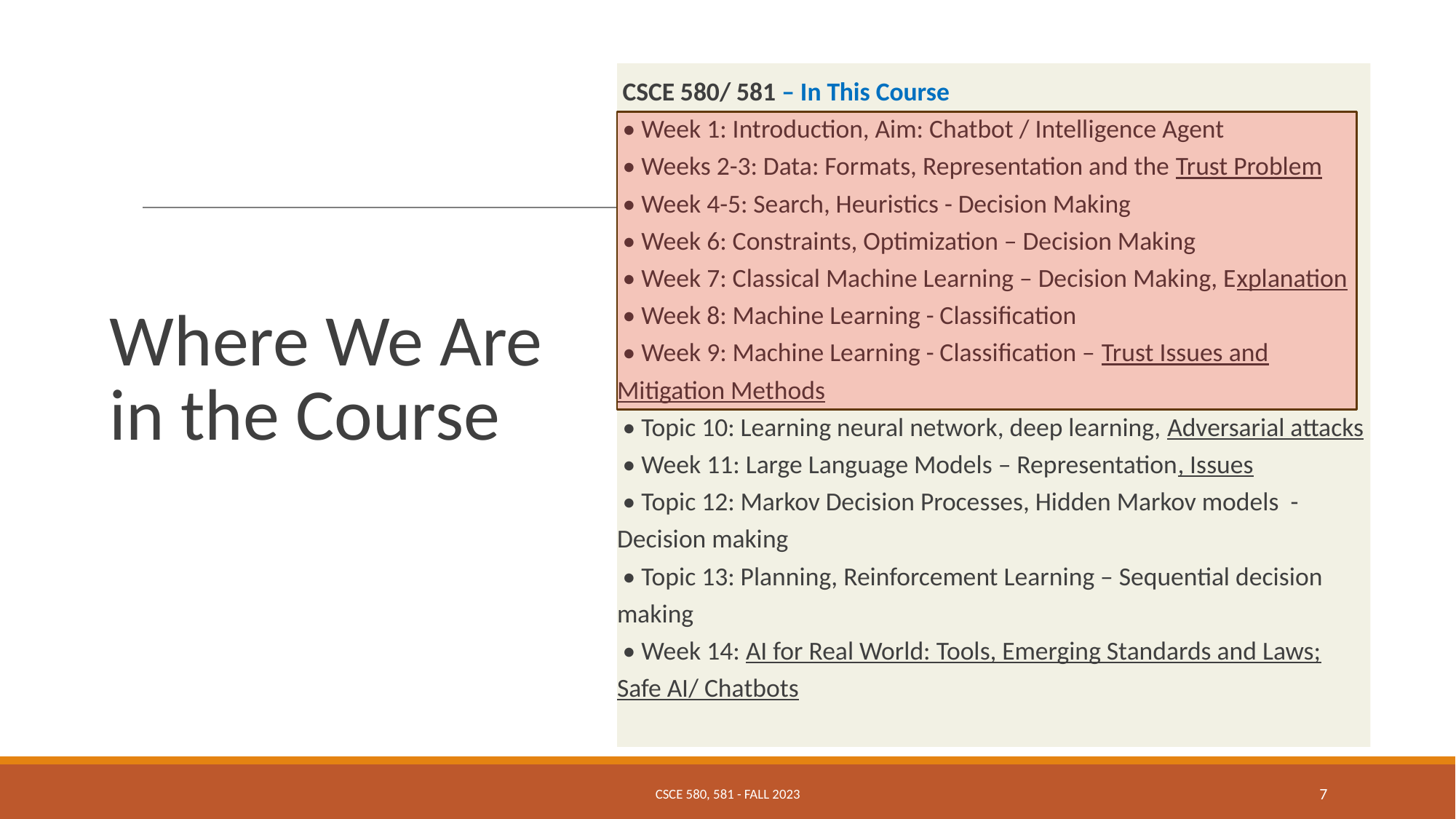

CSCE 580/ 581 – In This Course
• Week 1: Introduction, Aim: Chatbot / Intelligence Agent
• Weeks 2-3: Data: Formats, Representation and the Trust Problem
• Week 4-5: Search, Heuristics - Decision Making
• Week 6: Constraints, Optimization – Decision Making
• Week 7: Classical Machine Learning – Decision Making, Explanation
• Week 8: Machine Learning - Classification
• Week 9: Machine Learning - Classification – Trust Issues and Mitigation Methods
• Topic 10: Learning neural network, deep learning, Adversarial attacks
• Week 11: Large Language Models – Representation, Issues
• Topic 12: Markov Decision Processes, Hidden Markov models  - Decision making
• Topic 13: Planning, Reinforcement Learning – Sequential decision making
• Week 14: AI for Real World: Tools, Emerging Standards and Laws; Safe AI/ Chatbots

# Where We Are in the Course
CSCE 580, 581 - FALL 2023
7